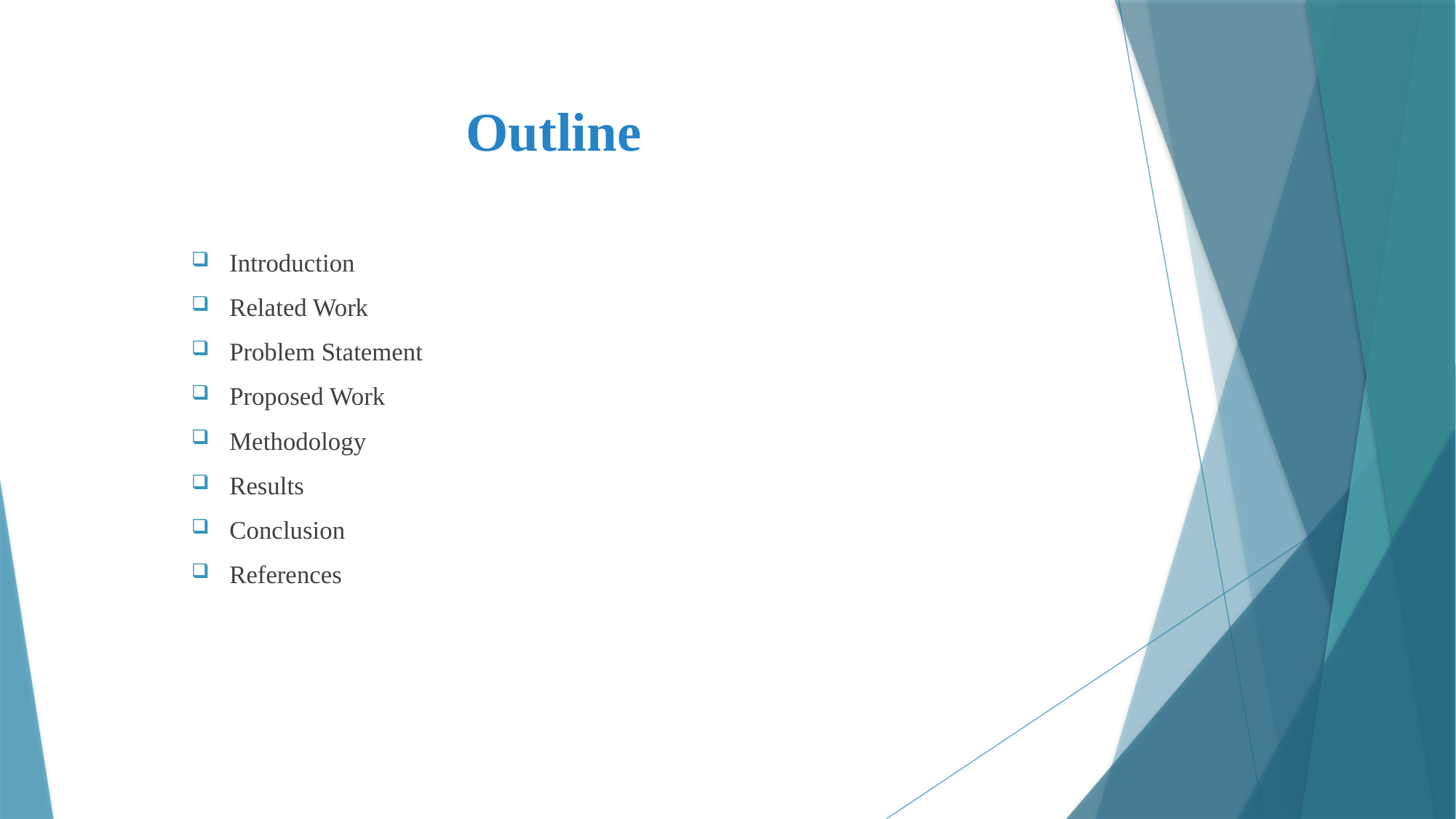

# Outline
Introduction
Related Work
Problem Statement
Proposed Work
Methodology
Results
Conclusion
References